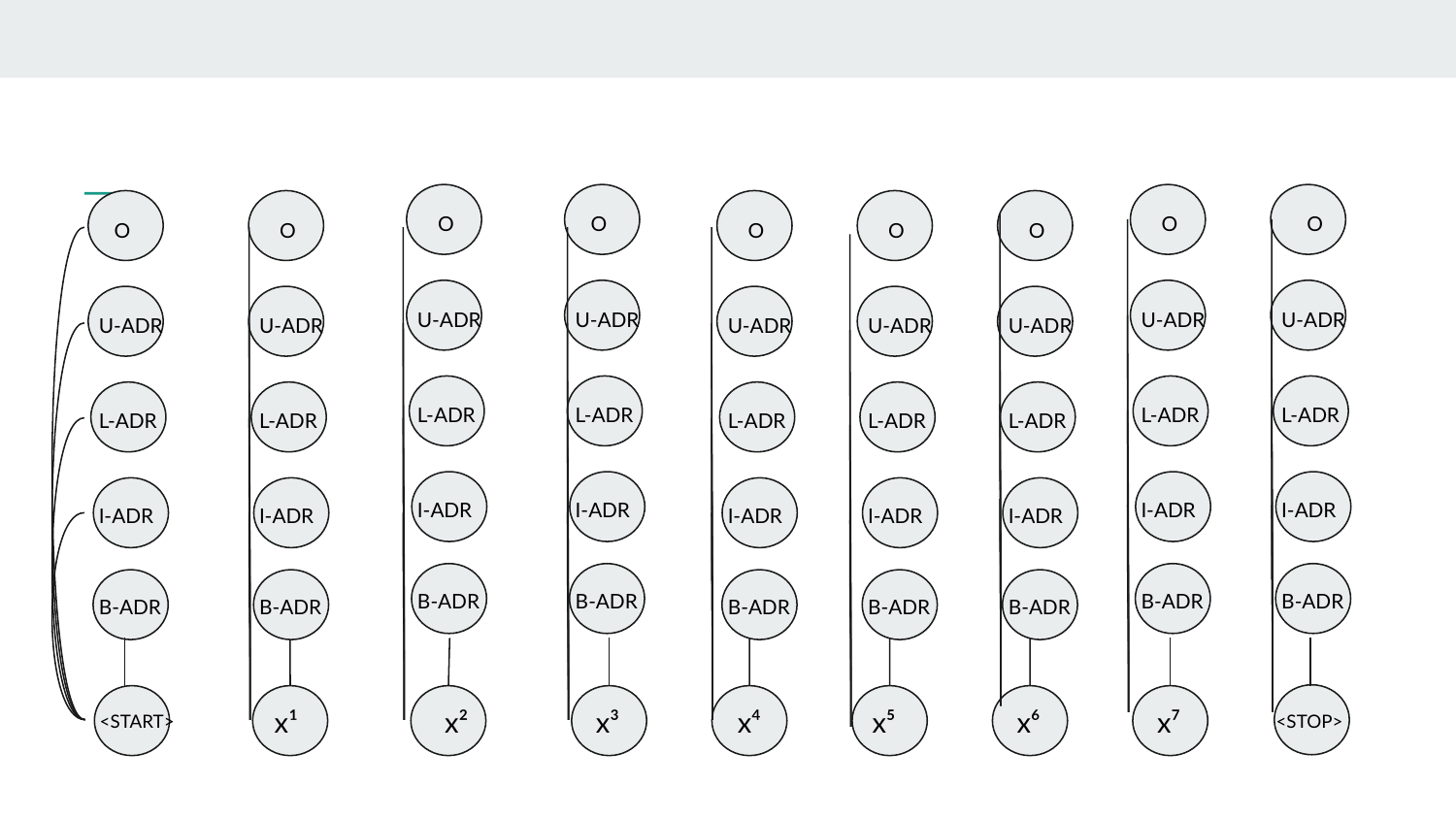

O
   O
    O
     O
   O
    O
    O
    O
    O

U-ADR
U-ADR
U-ADR
U-ADR
U-ADR
U-ADR
U-ADR
U-ADR
U-ADR

L-ADR
L-ADR
L-ADR
L-ADR
L-ADR
L-ADR
L-ADR
L-ADR
L-ADR

I-ADR
I-ADR
I-ADR
I-ADR
I-ADR
I-ADR
I-ADR
I-ADR
I-ADR

B-ADR
B-ADR
B-ADR
B-ADR
B-ADR
B-ADR
B-ADR
B-ADR
B-ADR

x²
x³
x⁴
x⁵
x⁶
x⁷
x¹
<START>
<STOP>